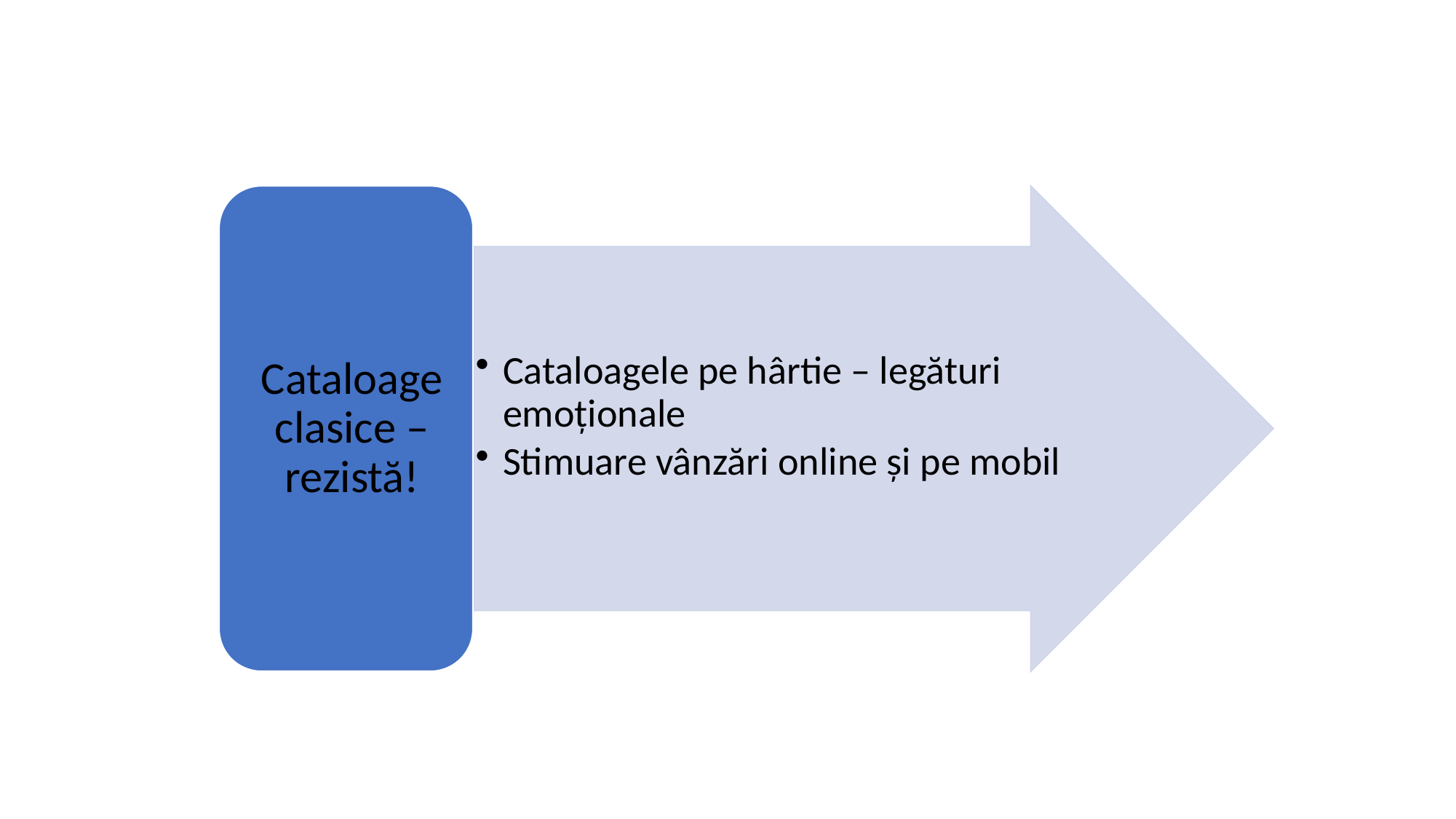

#

Cataloagele pe hârtie – legături emoționale
Stimuare vânzări online și pe mobil
Cataloage clasice – rezistă!